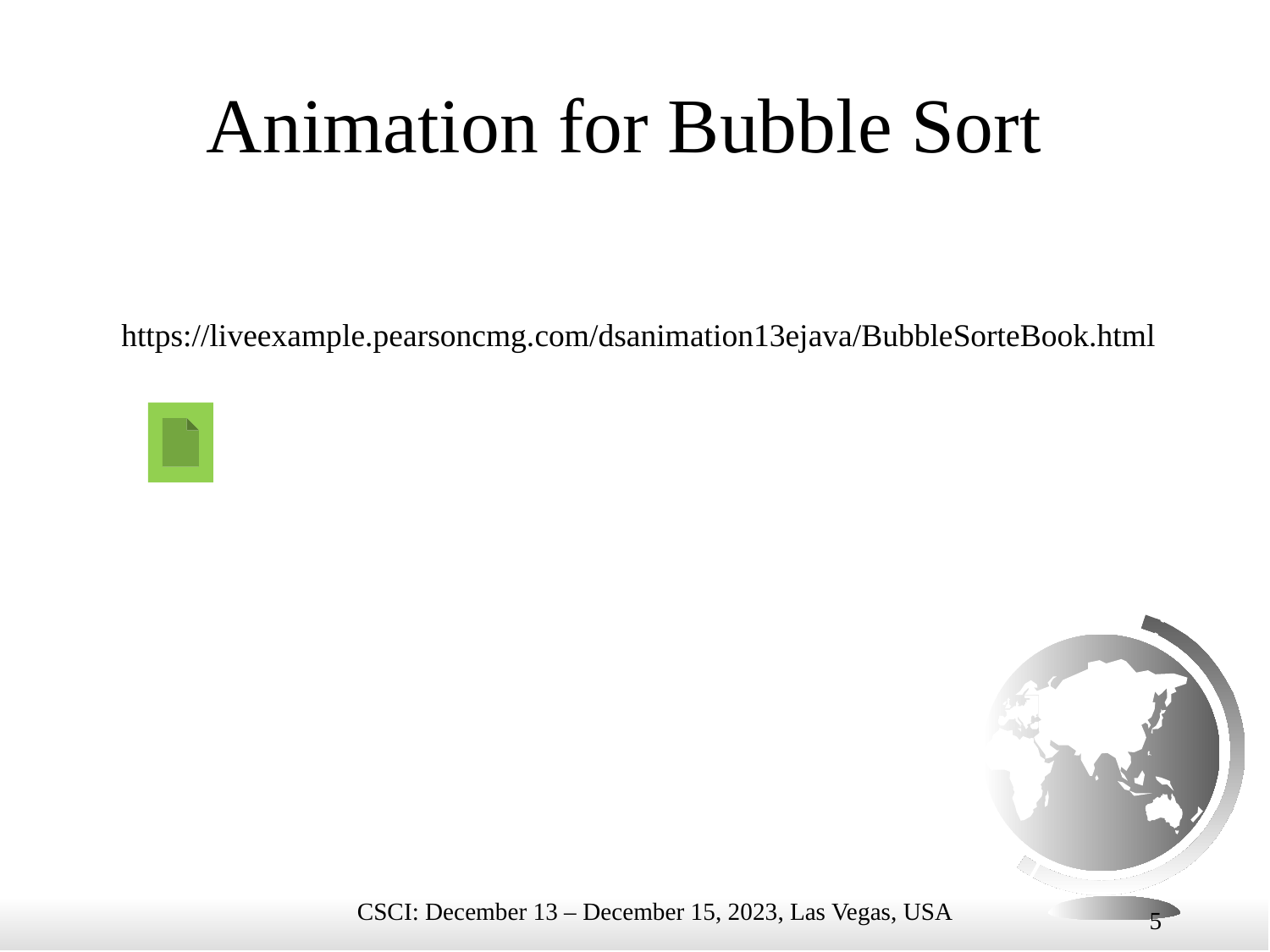

# Animation for Bubble Sort

https://liveexample.pearsoncmg.com/dsanimation13ejava/BubbleSorteBook.html

5